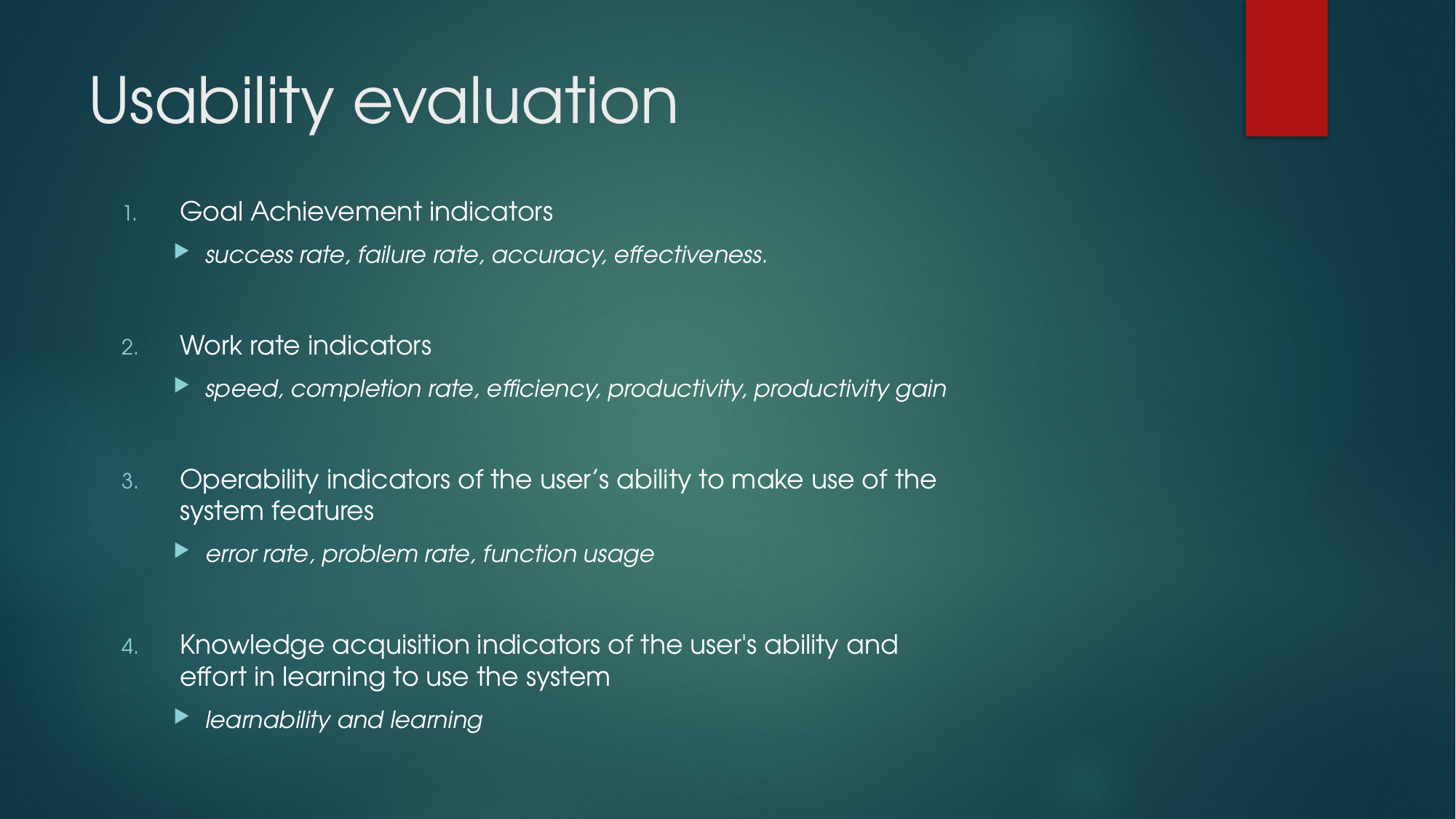

# Usability evaluation
Goal Achievement indicators
success rate, failure rate, accuracy, effectiveness.

Work rate indicators
speed, completion rate, efficiency, productivity, productivity gain

Operability indicators of the user’s ability to make use of the system features
error rate, problem rate, function usage

Knowledge acquisition indicators of the user's ability and effort in learning to use the system
learnability and learning